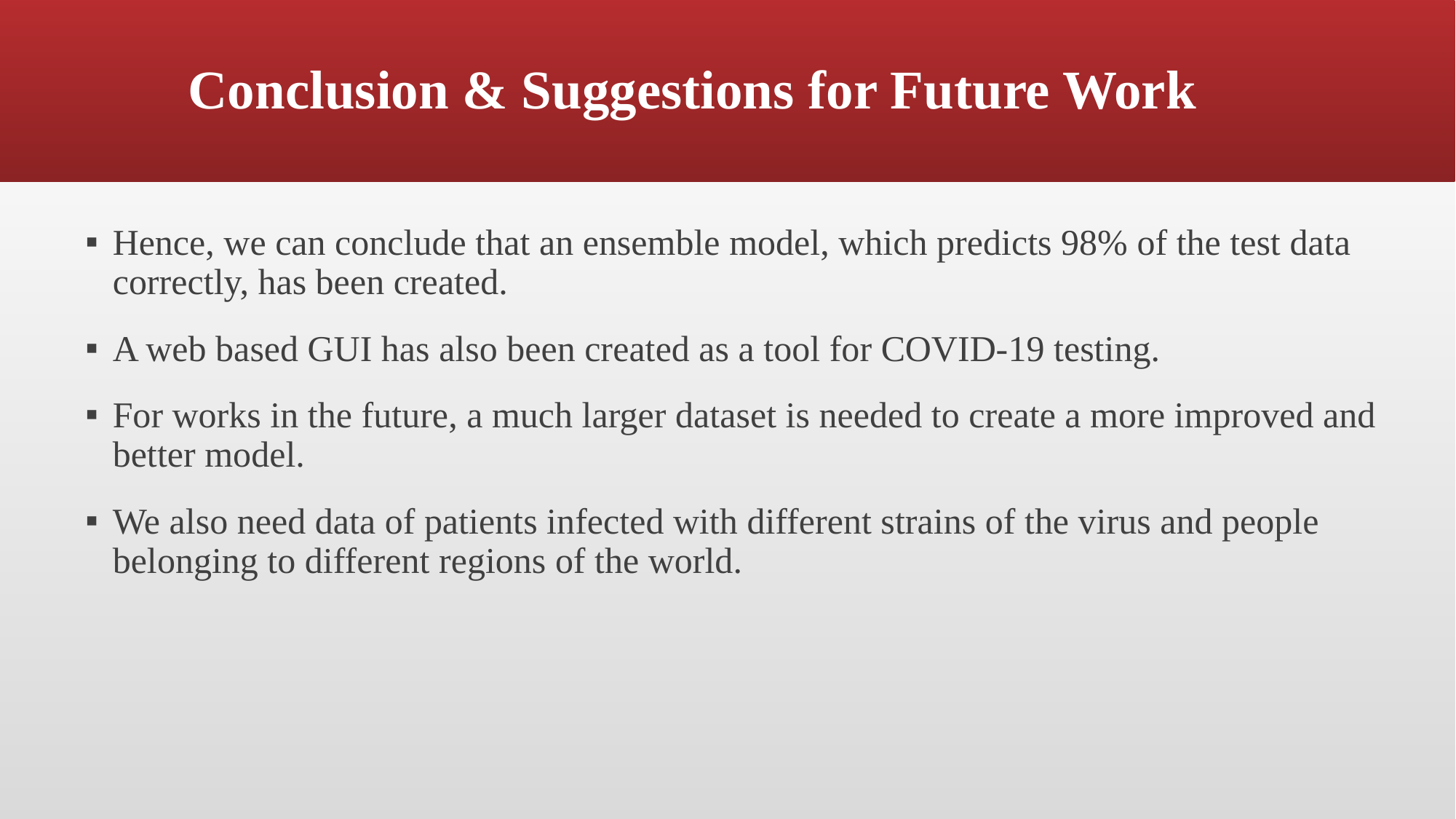

# Conclusion & Suggestions for Future Work
Hence, we can conclude that an ensemble model, which predicts 98% of the test data correctly, has been created.
A web based GUI has also been created as a tool for COVID-19 testing.
For works in the future, a much larger dataset is needed to create a more improved and better model.
We also need data of patients infected with different strains of the virus and people belonging to different regions of the world.